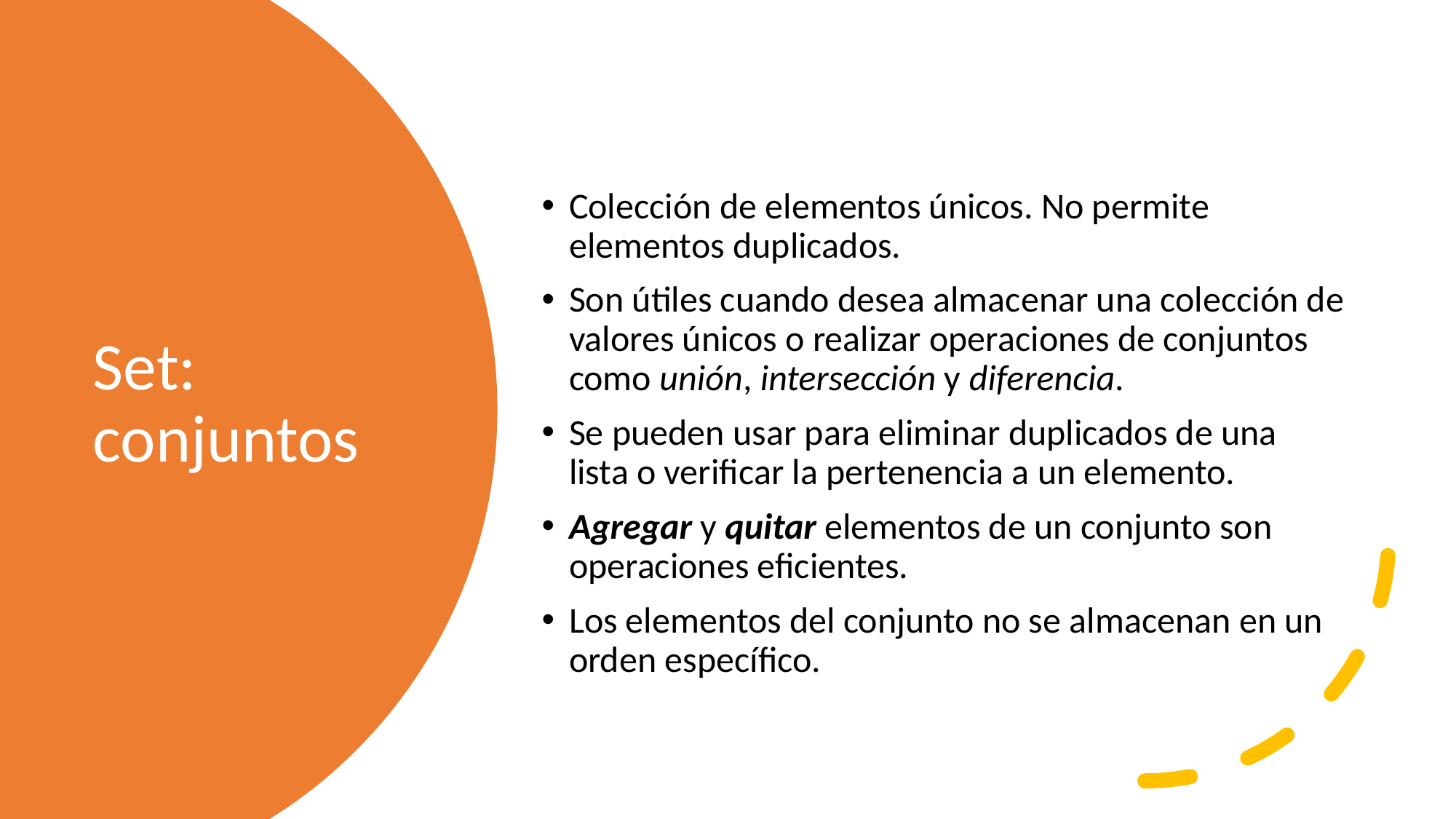

Colección de elementos únicos. No permite elementos duplicados.
Son útiles cuando desea almacenar una colección de valores únicos o realizar operaciones de conjuntos como unión, intersección y diferencia.
Se pueden usar para eliminar duplicados de una lista o verificar la pertenencia a un elemento.
Agregar y quitar elementos de un conjunto son operaciones eficientes.
Los elementos del conjunto no se almacenan en un orden específico.

# Set: conjuntos